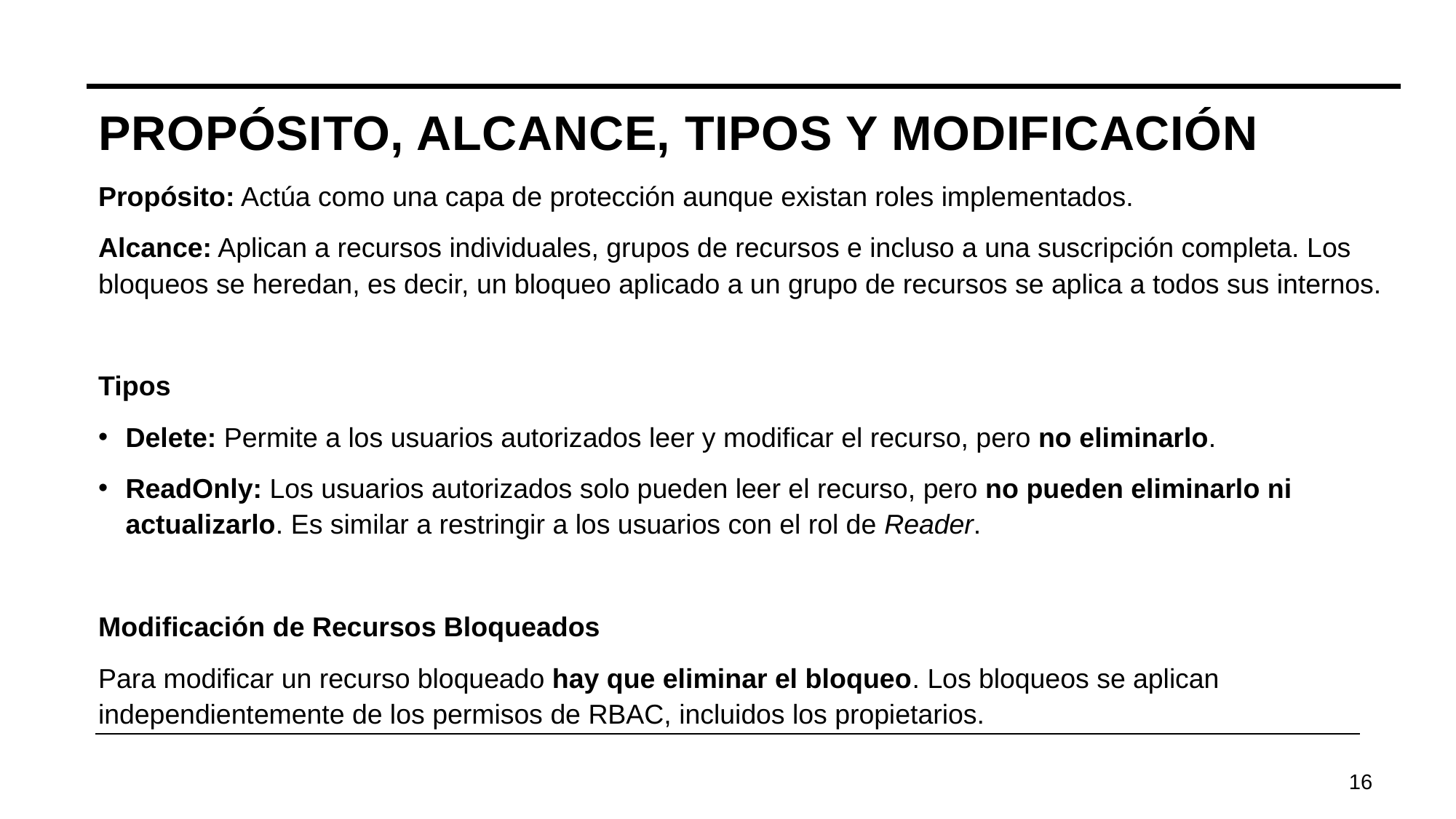

# Propósito, alcance, tipos y modificación
Propósito: Actúa como una capa de protección aunque existan roles implementados.
Alcance: Aplican a recursos individuales, grupos de recursos e incluso a una suscripción completa. Los bloqueos se heredan, es decir, un bloqueo aplicado a un grupo de recursos se aplica a todos sus internos.

Tipos
Delete: Permite a los usuarios autorizados leer y modificar el recurso, pero no eliminarlo.
ReadOnly: Los usuarios autorizados solo pueden leer el recurso, pero no pueden eliminarlo ni actualizarlo. Es similar a restringir a los usuarios con el rol de Reader.

Modificación de Recursos Bloqueados
Para modificar un recurso bloqueado hay que eliminar el bloqueo. Los bloqueos se aplican independientemente de los permisos de RBAC, incluidos los propietarios.

16